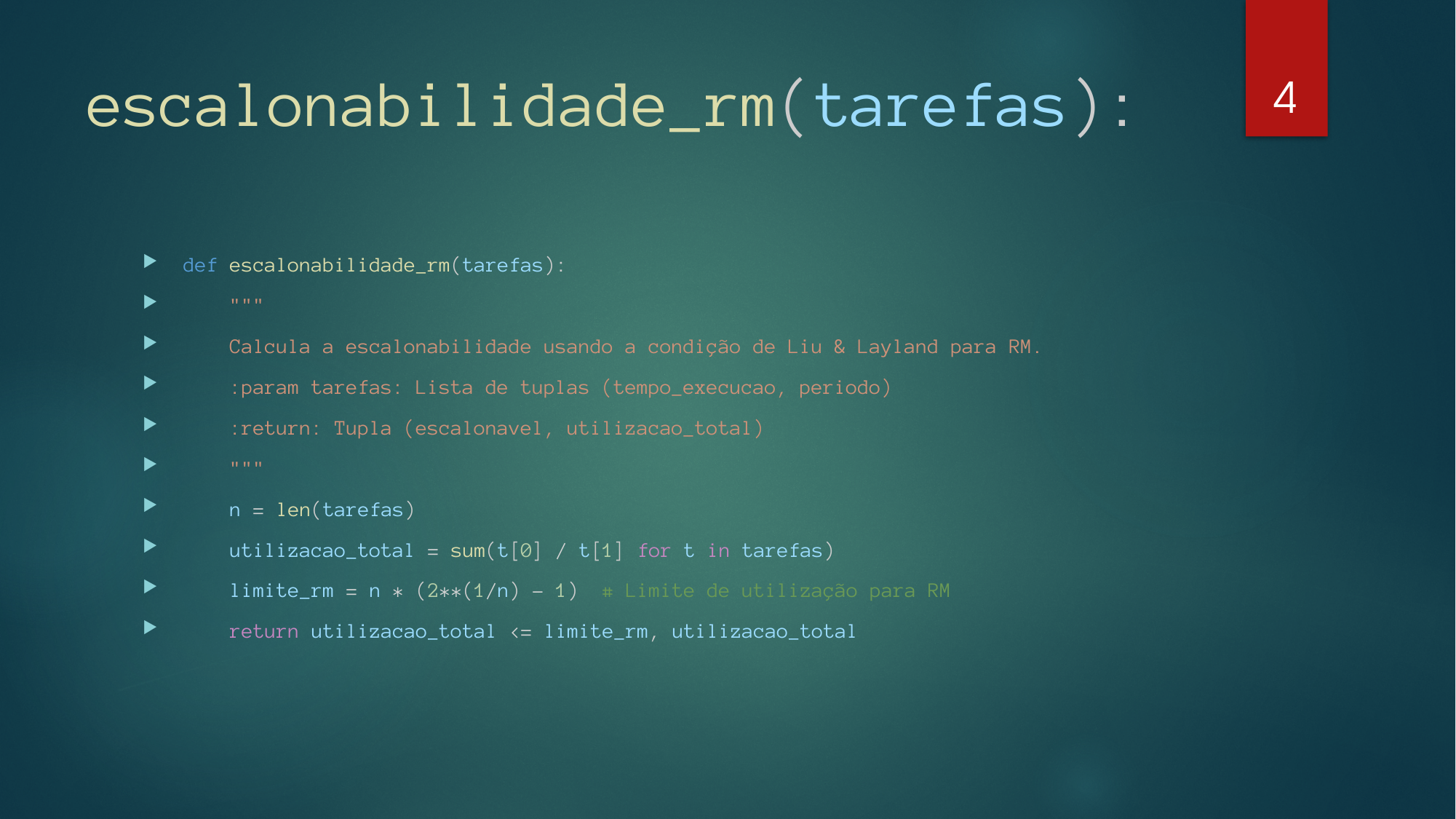

4
# escalonabilidade_rm(tarefas):
def escalonabilidade_rm(tarefas):
    """
    Calcula a escalonabilidade usando a condição de Liu & Layland para RM.
    :param tarefas: Lista de tuplas (tempo_execucao, periodo)
    :return: Tupla (escalonavel, utilizacao_total)
    """
    n = len(tarefas)
    utilizacao_total = sum(t[0] / t[1] for t in tarefas)
    limite_rm = n * (2**(1/n) - 1)  # Limite de utilização para RM
    return utilizacao_total <= limite_rm, utilizacao_total